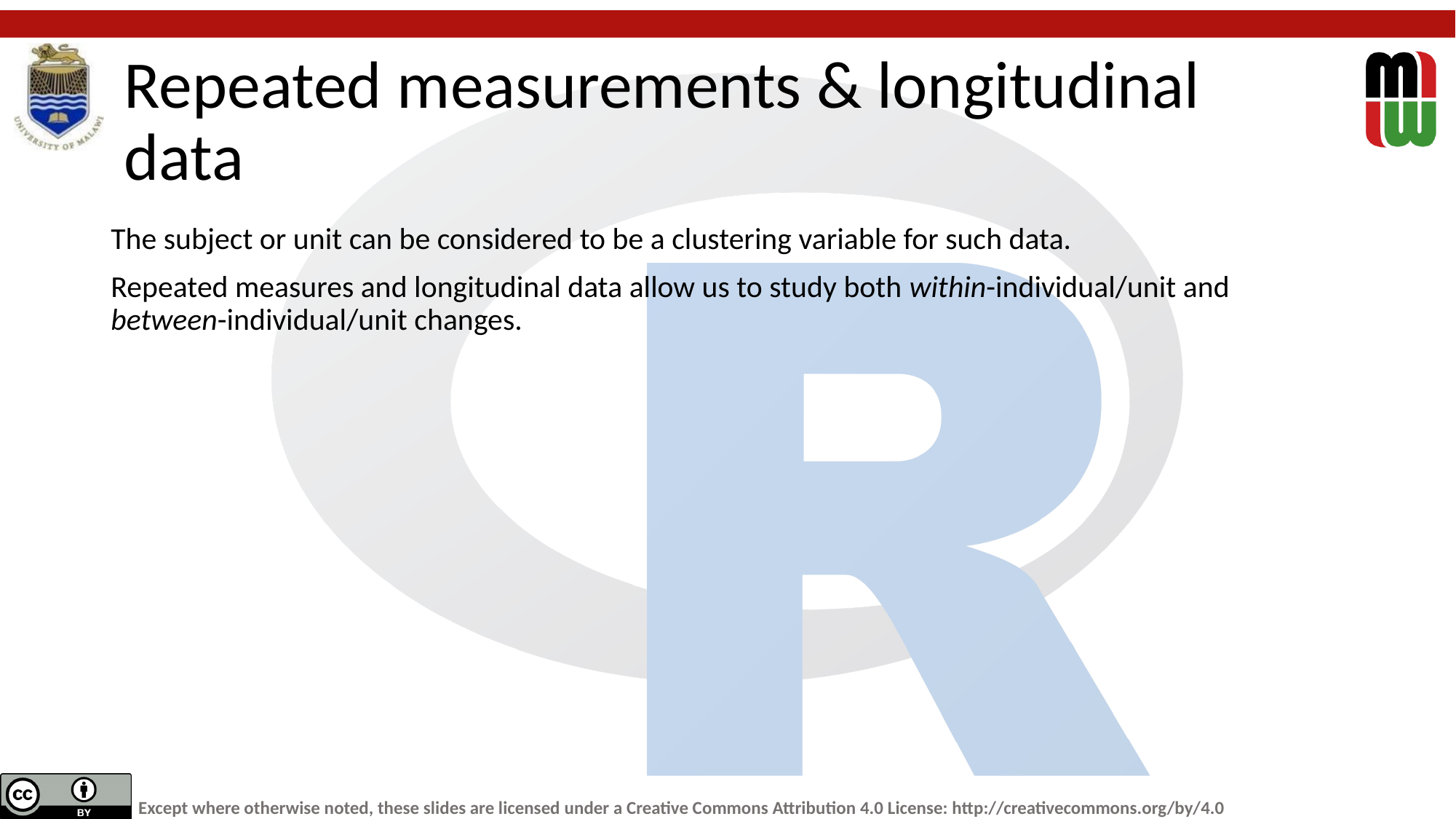

# Repeated measurements & longitudinal data
The subject or unit can be considered to be a clustering variable for such data.
Repeated measures and longitudinal data allow us to study both within-individual/unit and between-individual/unit changes.